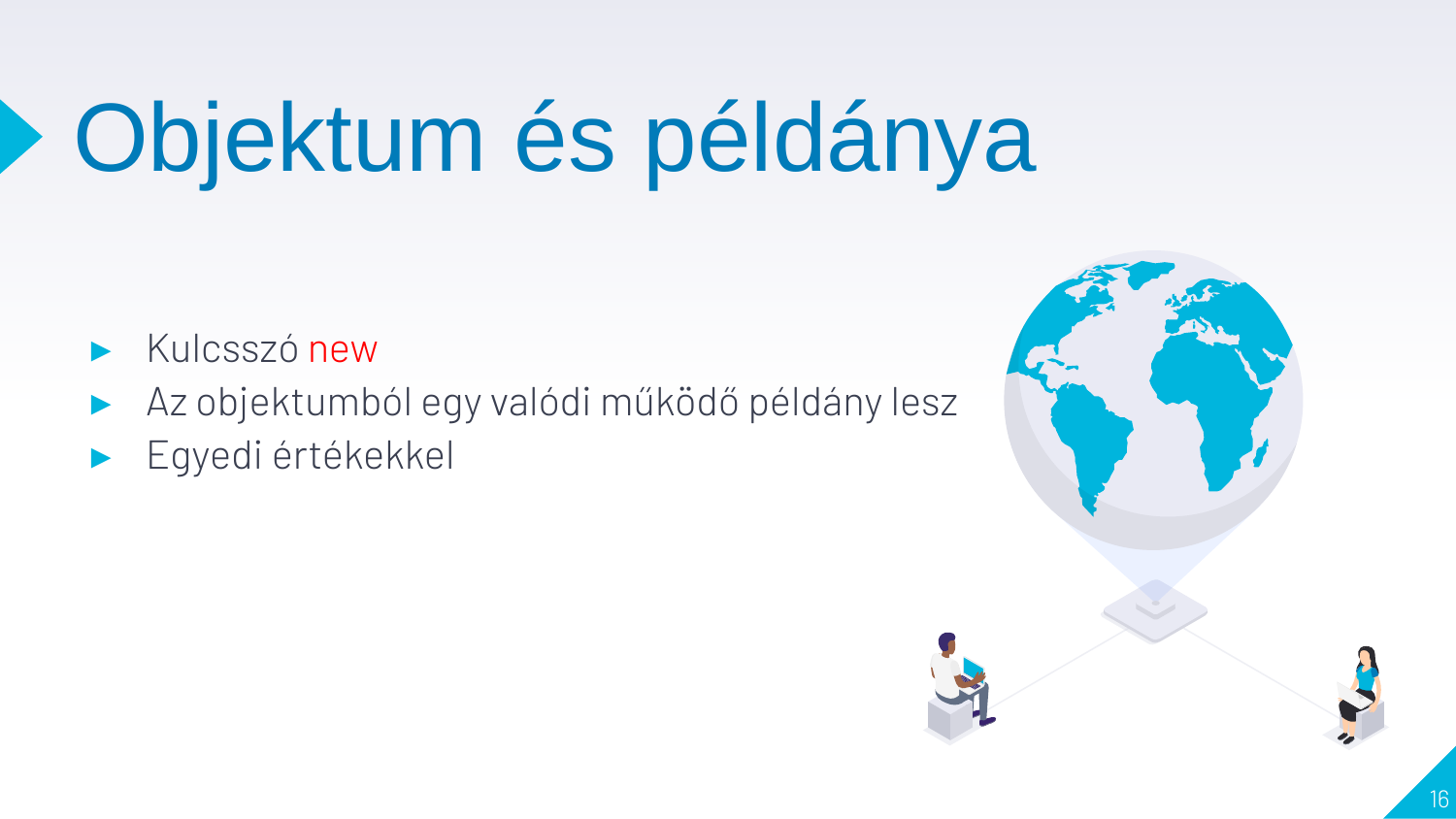

# Objektum és példánya

Kulcsszó new
Az objektumból egy valódi működő példány lesz
Egyedi értékekkel
16